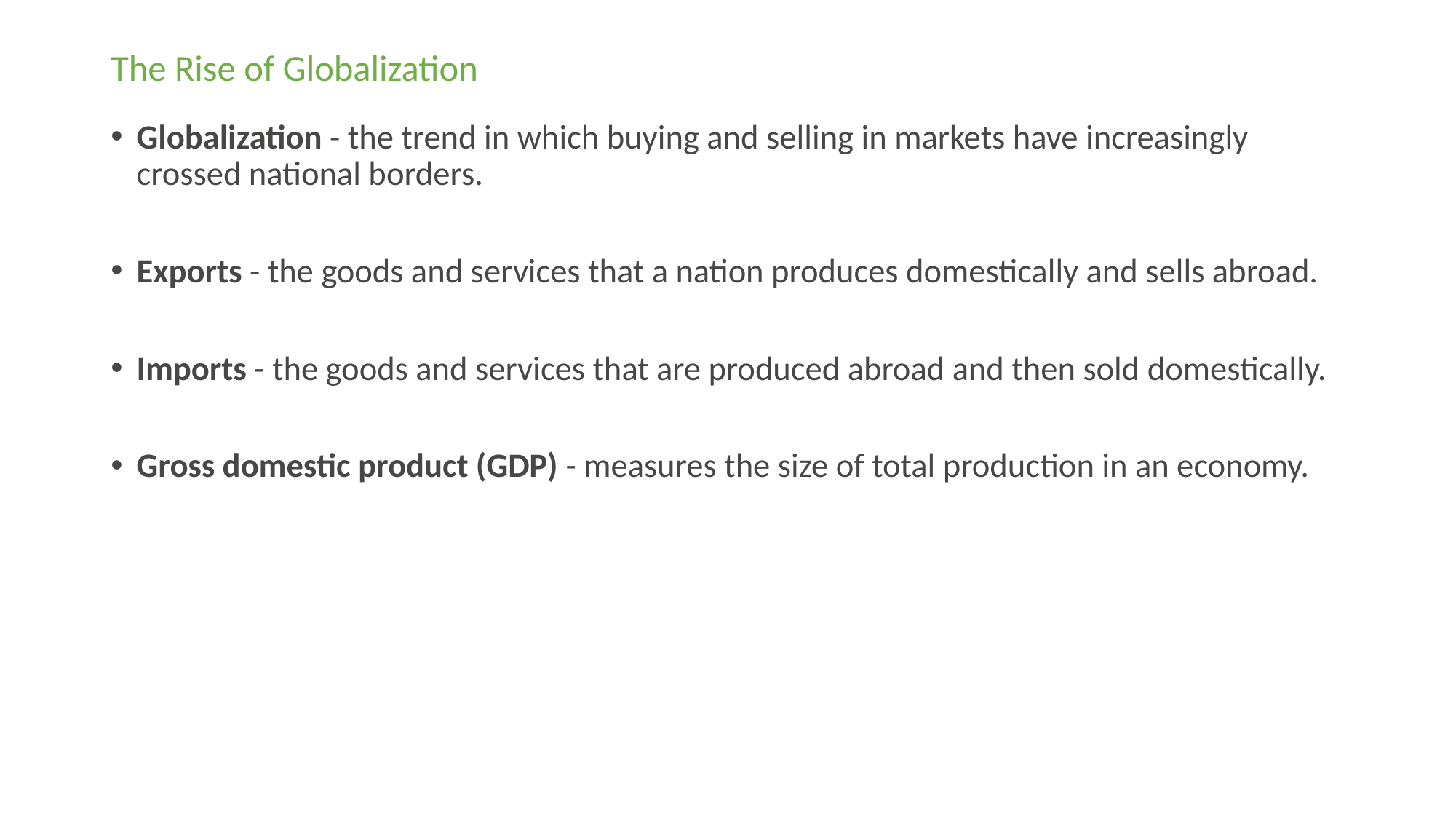

# The Rise of Globalization
Globalization - the trend in which buying and selling in markets have increasingly crossed national borders.

Exports - the goods and services that a nation produces domestically and sells abroad.

Imports - the goods and services that are produced abroad and then sold domestically.

Gross domestic product (GDP) - measures the size of total production in an economy.